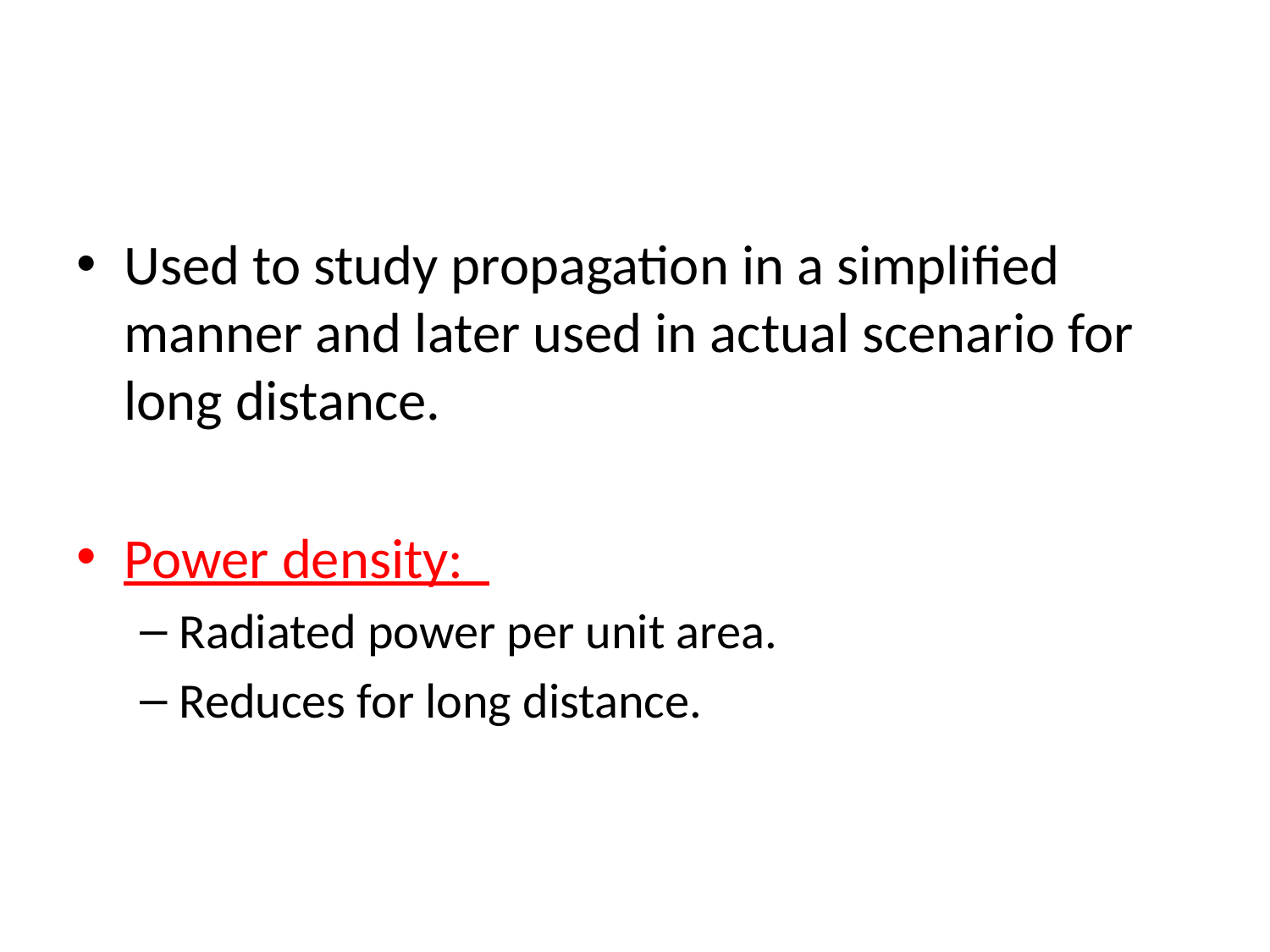

#
Used to study propagation in a simplified manner and later used in actual scenario for long distance.

Power density:
Radiated power per unit area.
Reduces for long distance.